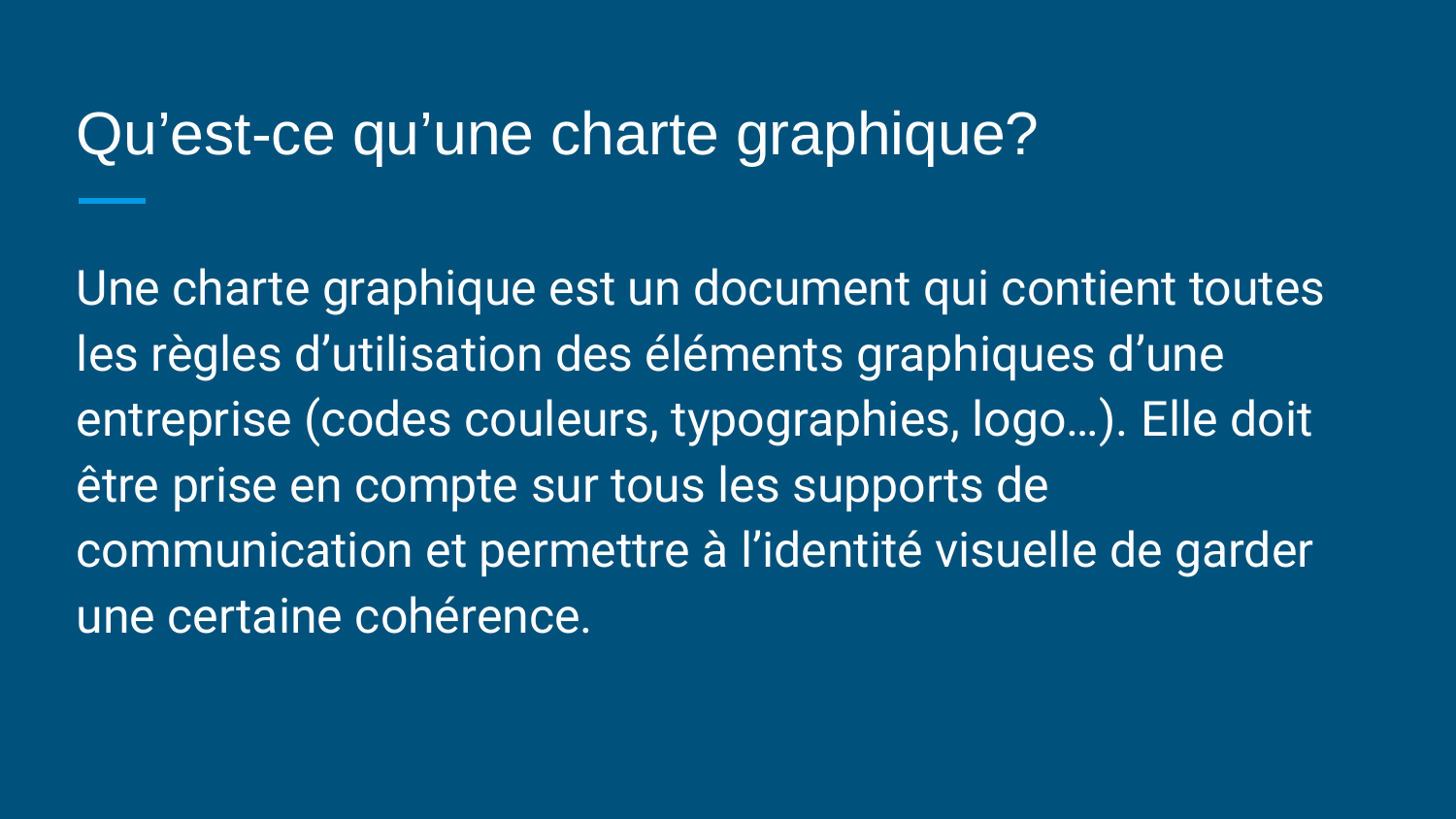

# Qu’est-ce qu’une charte graphique?
Une charte graphique est un document qui contient toutes les règles d’utilisation des éléments graphiques d’une entreprise (codes couleurs, typographies, logo…). Elle doit être prise en compte sur tous les supports de communication et permettre à l’identité visuelle de garder une certaine cohérence.